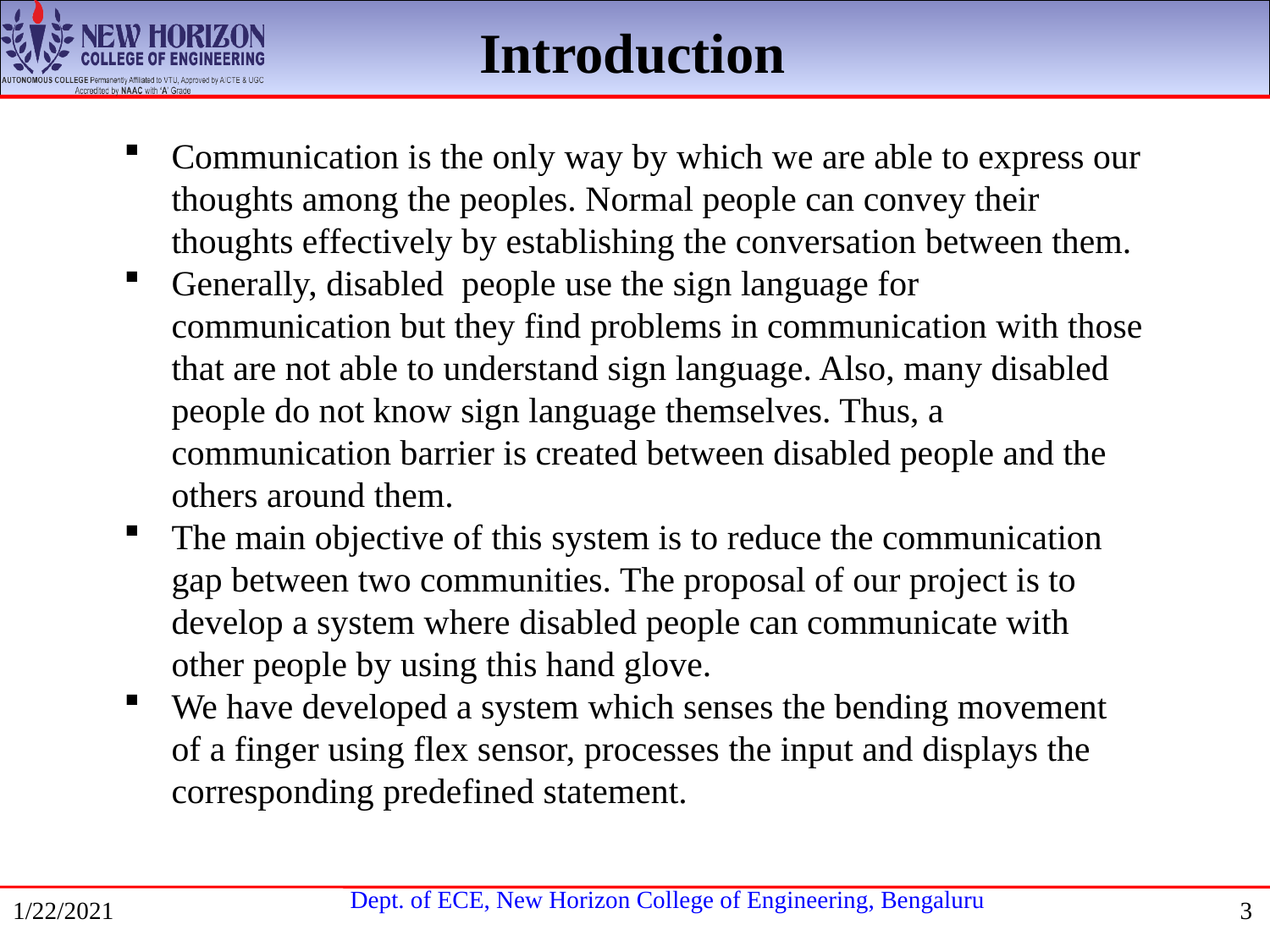

Introduction
Communication is the only way by which we are able to express our thoughts among the peoples. Normal people can convey their thoughts effectively by establishing the conversation between them.
Generally, disabled  people use the sign language for communication but they find problems in communication with those that are not able to understand sign language. Also, many disabled people do not know sign language themselves. Thus, a communication barrier is created between disabled people and the others around them.
The main objective of this system is to reduce the communication gap between two communities. The proposal of our project is to develop a system where disabled people can communicate with other people by using this hand glove.
We have developed a system which senses the bending movement of a finger using flex sensor, processes the input and displays the corresponding predefined statement.

1/22/2021
3